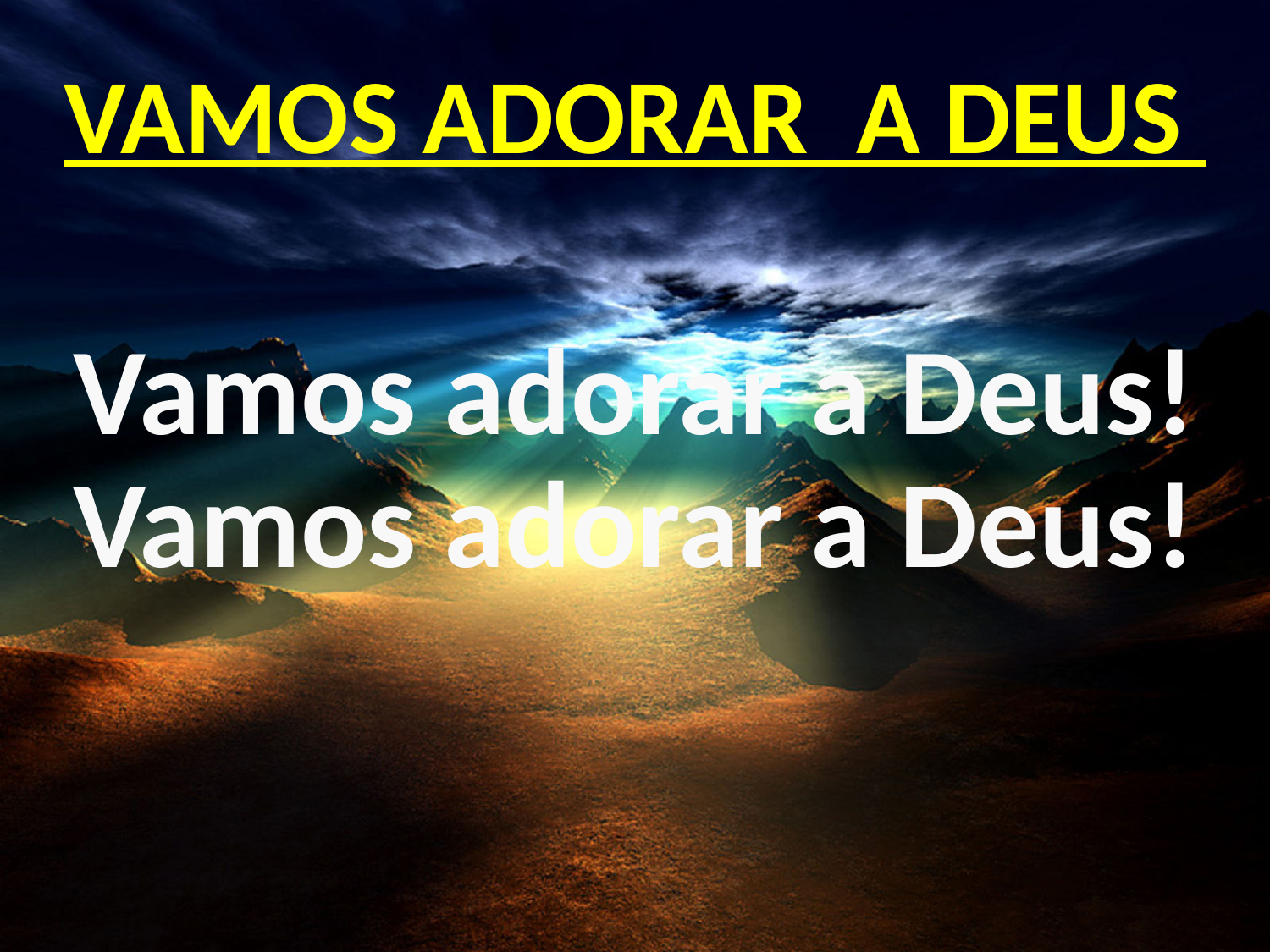

# VAMOS ADORAR  A DEUS
Vamos adorar a Deus!
Vamos adorar a Deus!